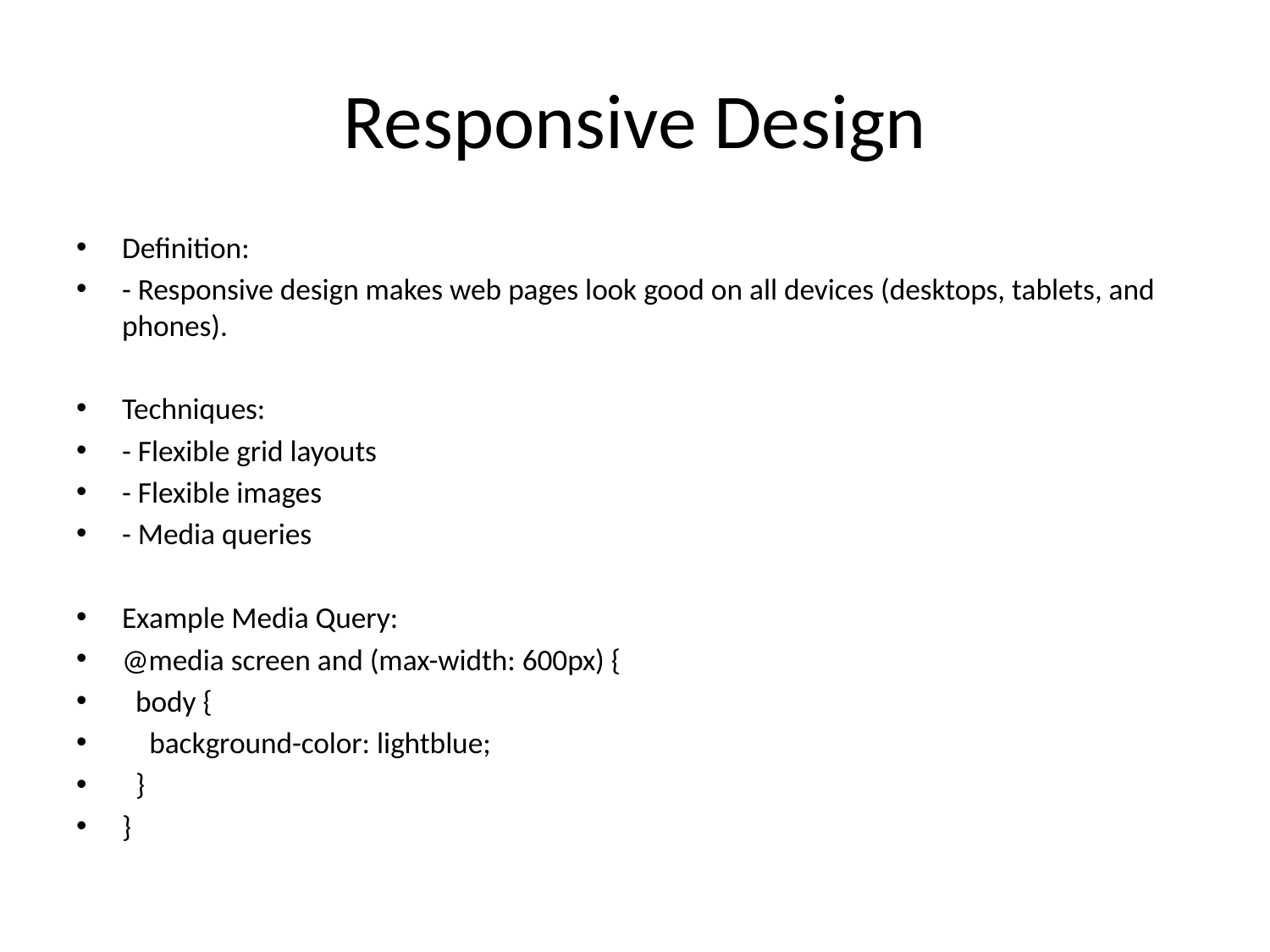

# Responsive Design
Definition:
- Responsive design makes web pages look good on all devices (desktops, tablets, and phones).

Techniques:
- Flexible grid layouts
- Flexible images
- Media queries

Example Media Query:
@media screen and (max-width: 600px) {
  body {
    background-color: lightblue;
  }
}